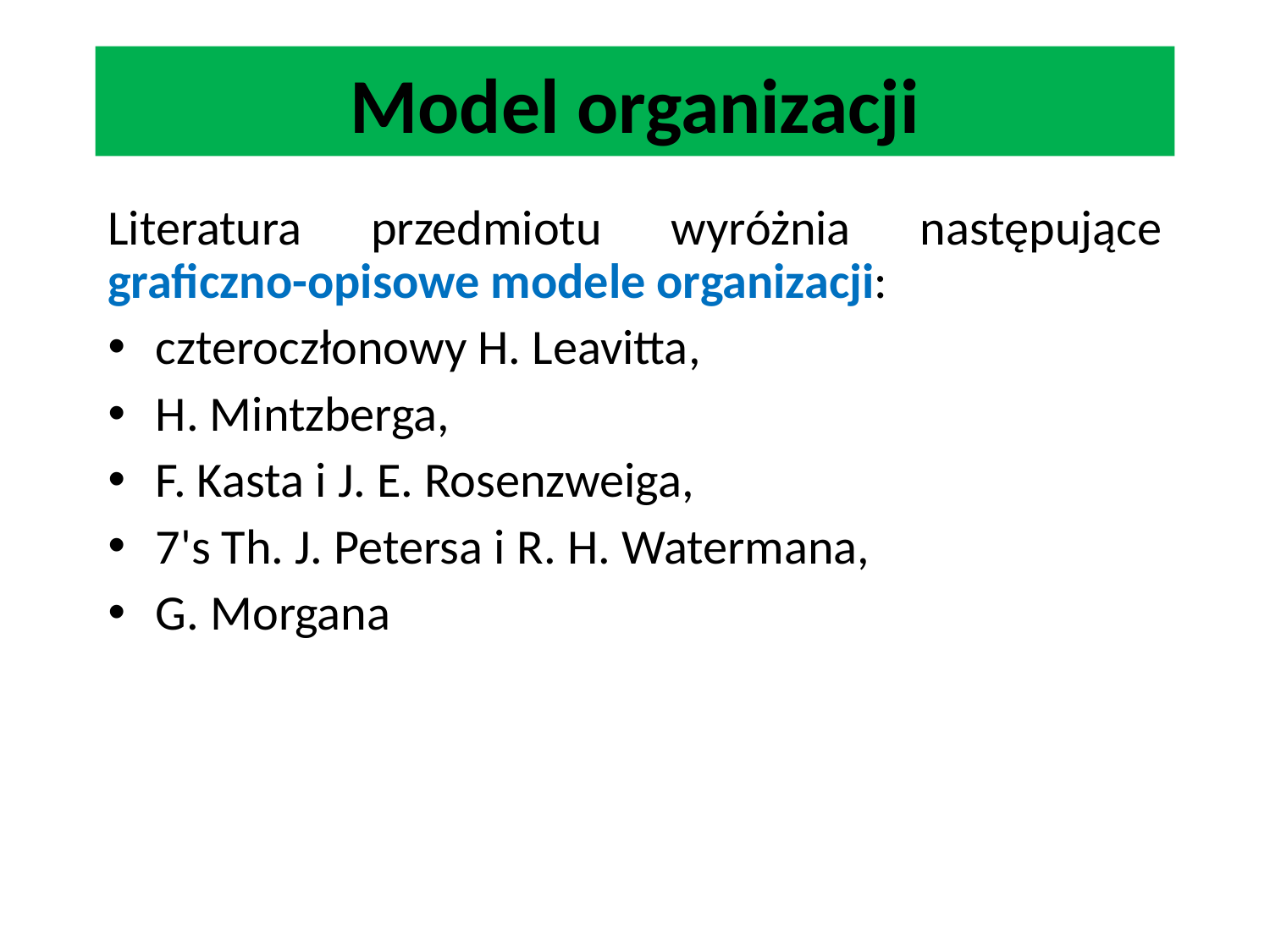

# Model organizacji
Literatura przedmiotu wyróżnia następujące graficzno-opisowe modele organizacji:
czteroczłonowy H. Leavitta,
H. Mintzberga,
F. Kasta i J. E. Rosenzweiga,
7's Th. J. Petersa i R. H. Watermana,
G. Morgana